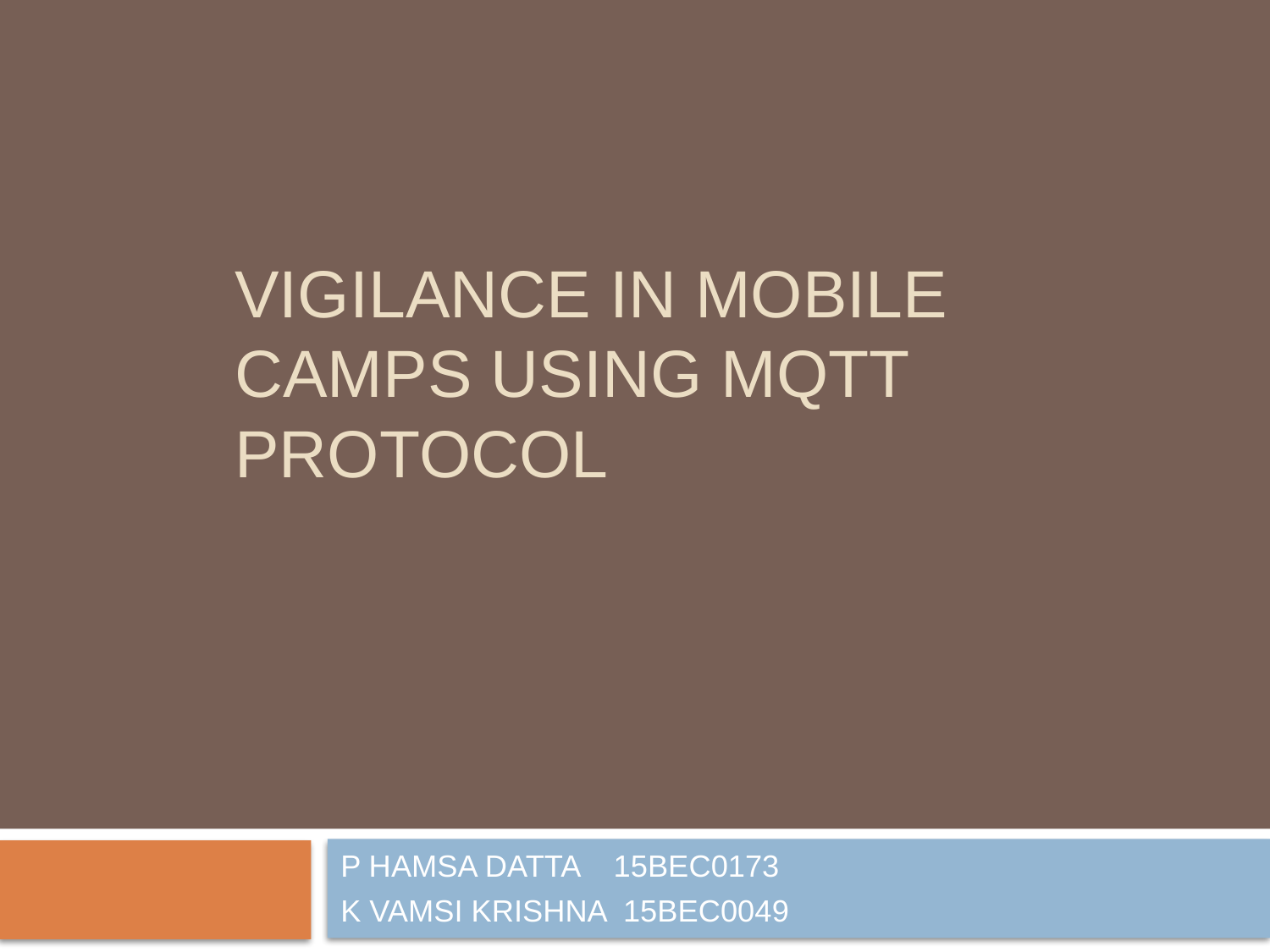

# vigilance in mobile camps using MQTT protocol
P HAMSA DATTA    15BEC0173
K VAMSI KRISHNA  15BEC0049